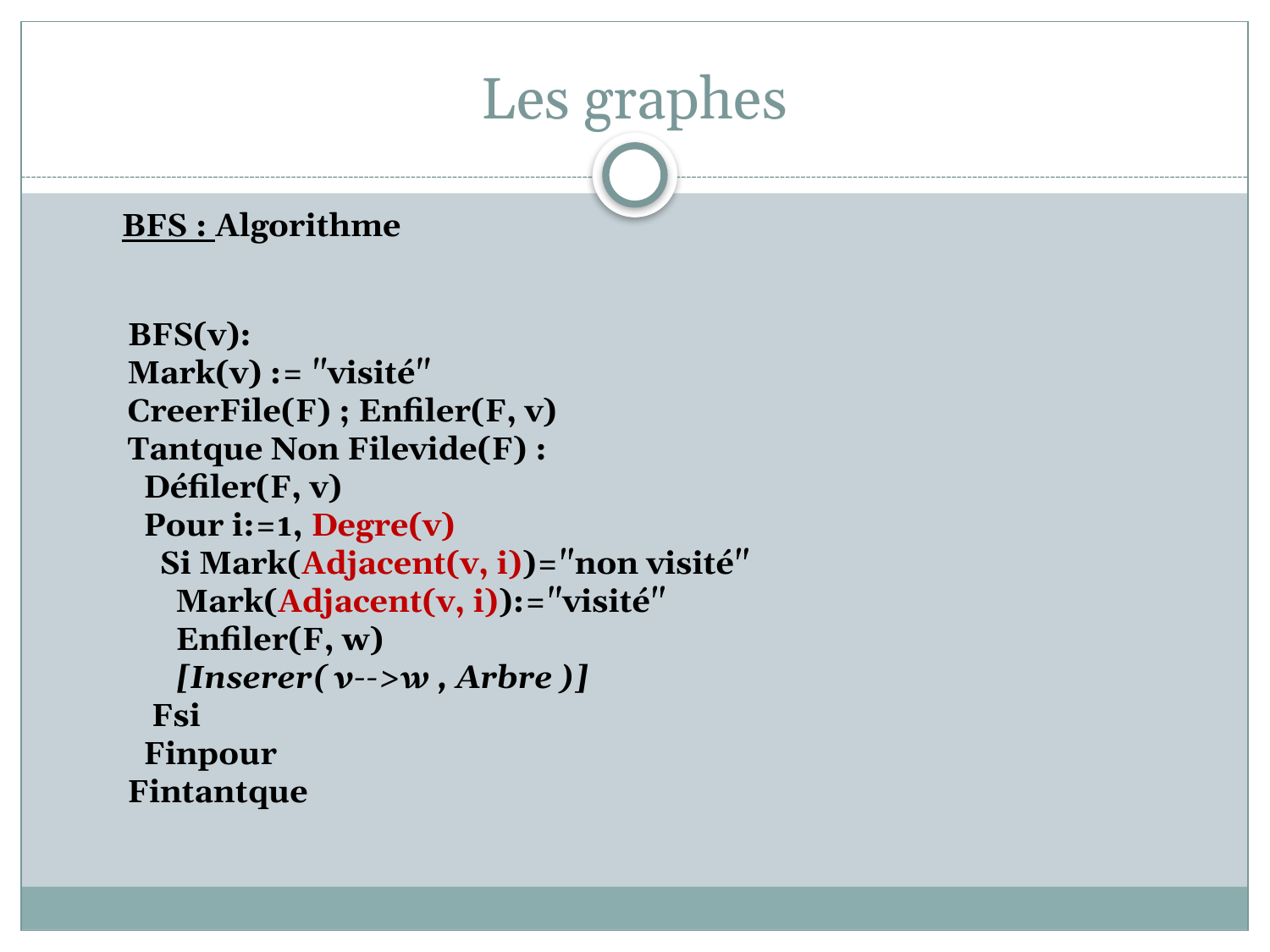

# Les graphes
BFS : Algorithme
BFS(v):
Mark(v) := "visité"
CreerFile(F) ; Enfiler(F, v)
Tantque Non Filevide(F) :
  Défiler(F, v)
  Pour i:=1, Degre(v)
    Si Mark(Adjacent(v, i))="non visité"
      Mark(Adjacent(v, i)):="visité"
      Enfiler(F, w)
      [Inserer( v-->w , Arbre )]
   Fsi
  Finpour
Fintantque